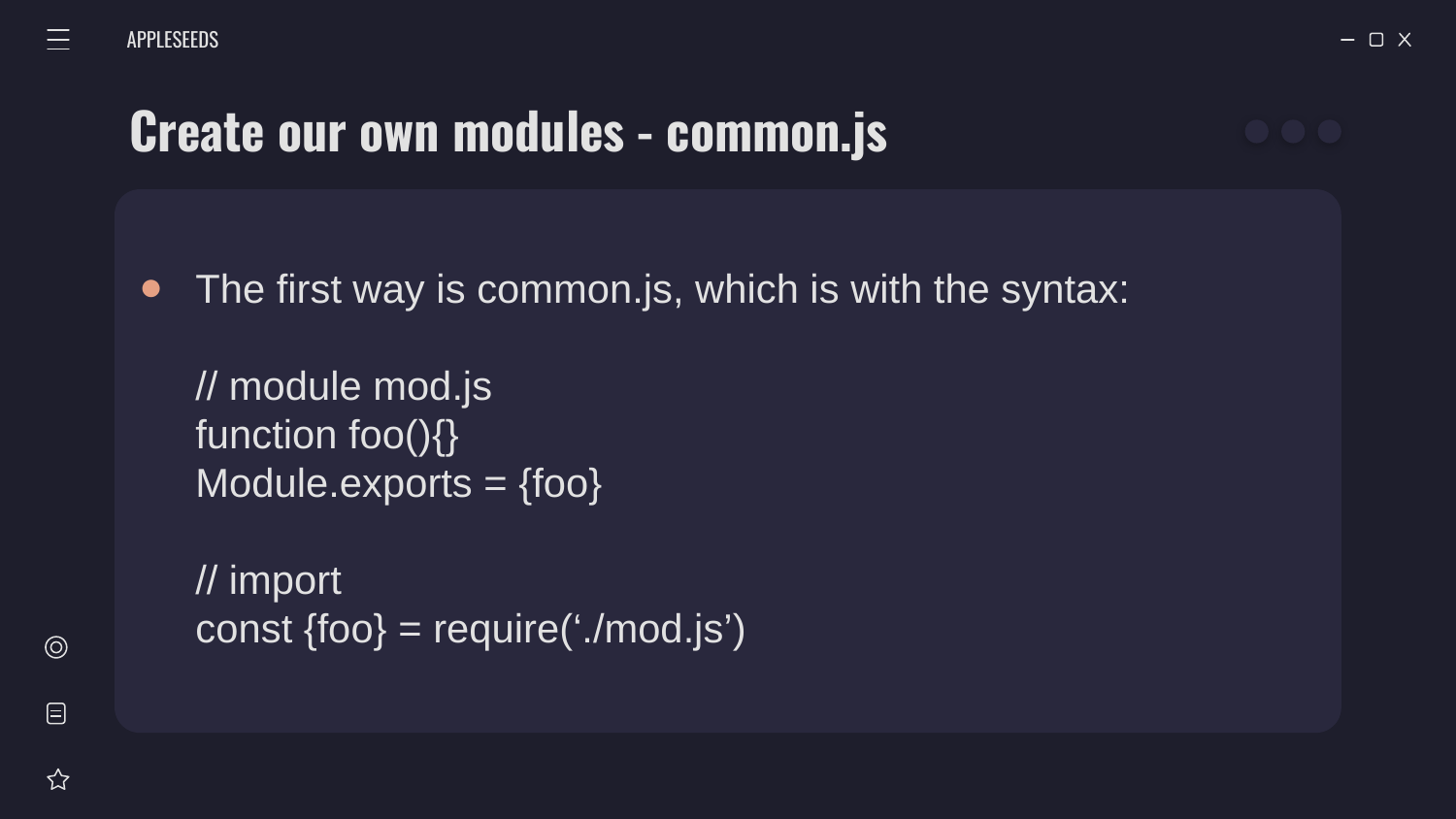

APPLESEEDS

# Create our own modules - common.js

The first way is common.js, which is with the syntax:
// module mod.js
function foo(){}
Module.exports = {foo}
// import
const {foo} = require(‘./mod.js’)